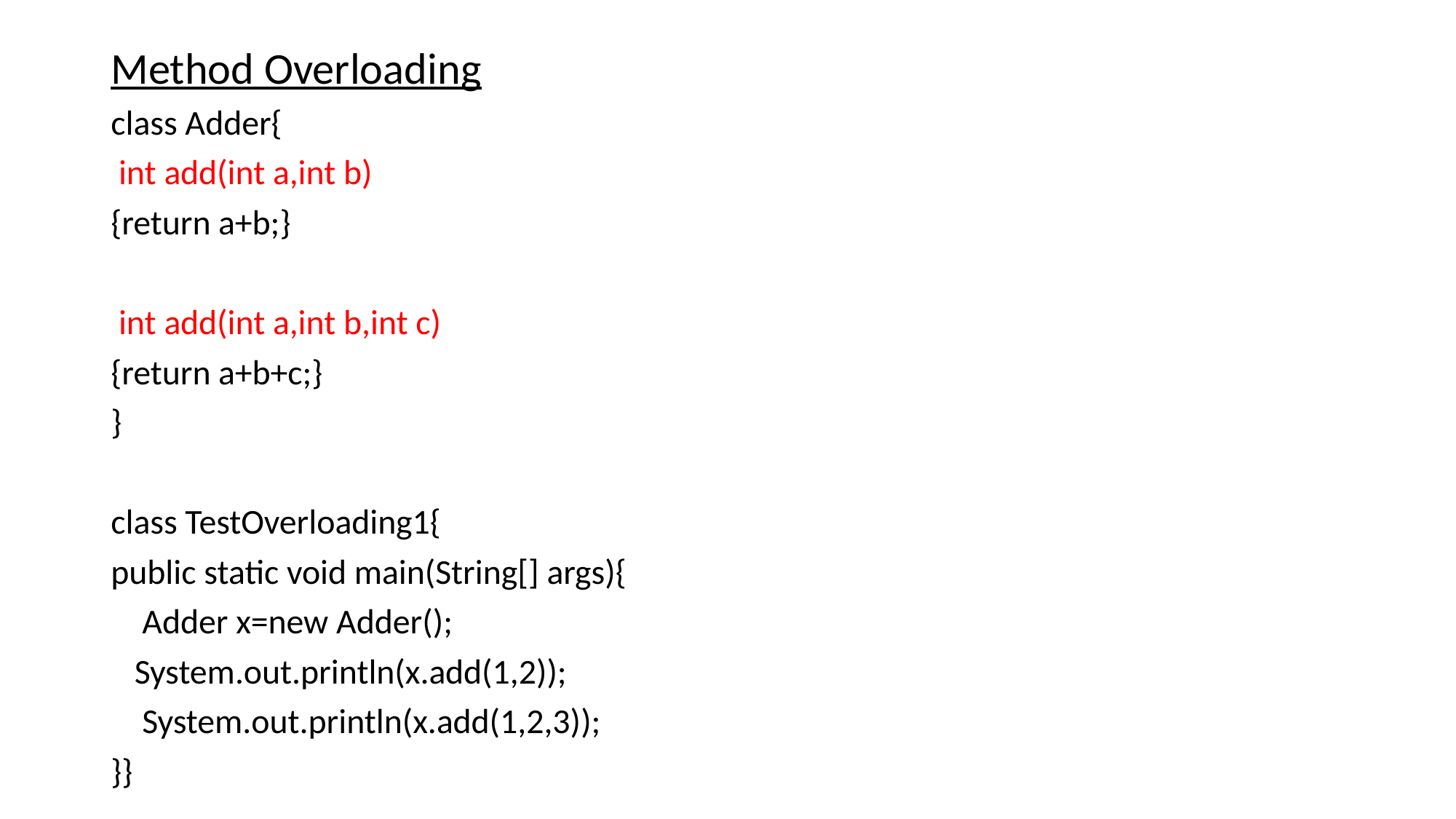

# Method Overloading
class Adder{
 int add(int a,int b)
{return a+b;}

 int add(int a,int b,int c)
{return a+b+c;}
}

class TestOverloading1{
public static void main(String[] args){
    Adder x=new Adder();
   System.out.println(x.add(1,2));
    System.out.println(x.add(1,2,3));
}}